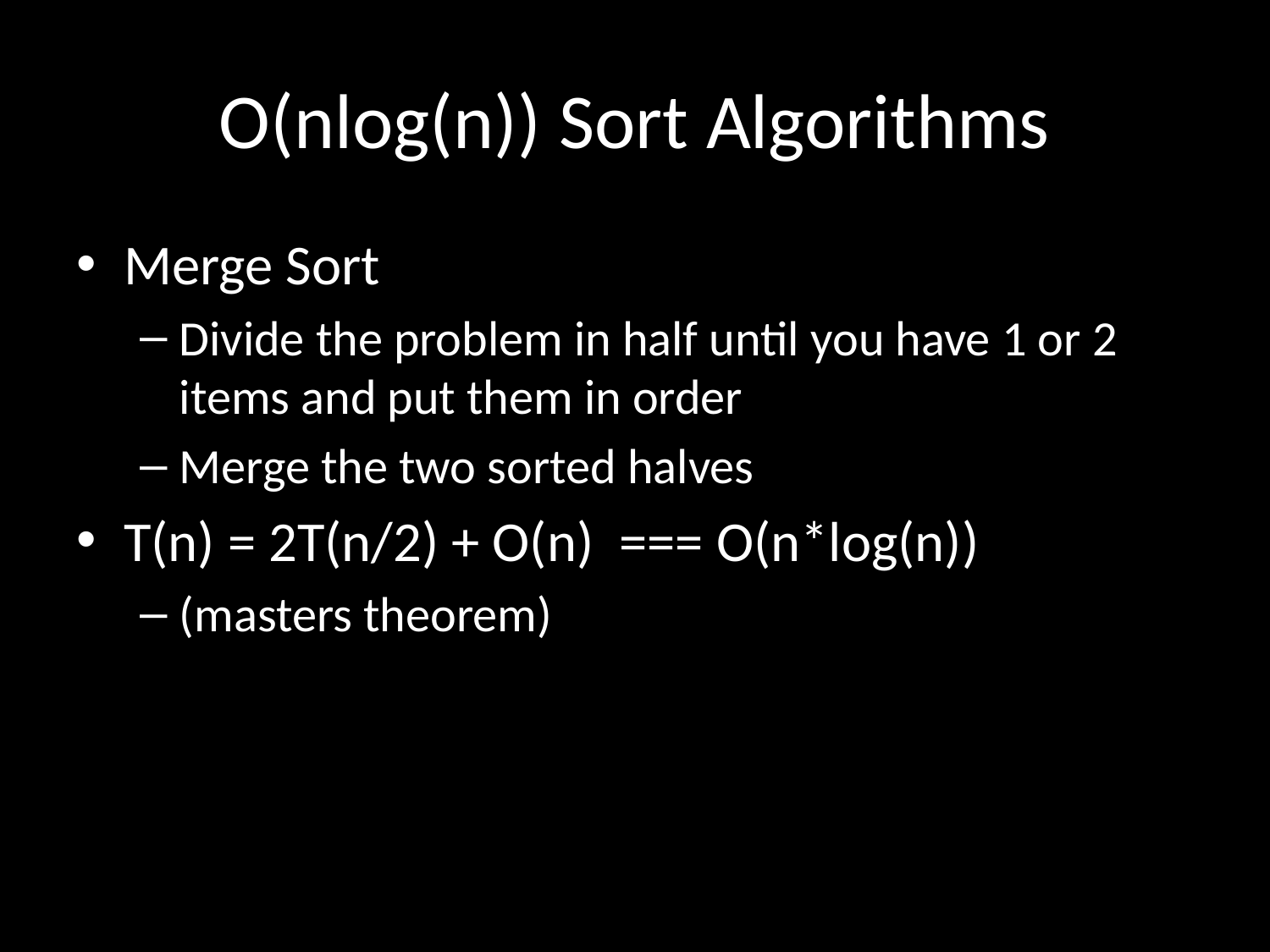

# O(nlog(n)) Sort Algorithms
Merge Sort
Divide the problem in half until you have 1 or 2 items and put them in order
Merge the two sorted halves
T(n) = 2T(n/2) + O(n)  === O(n*log(n))
(masters theorem)